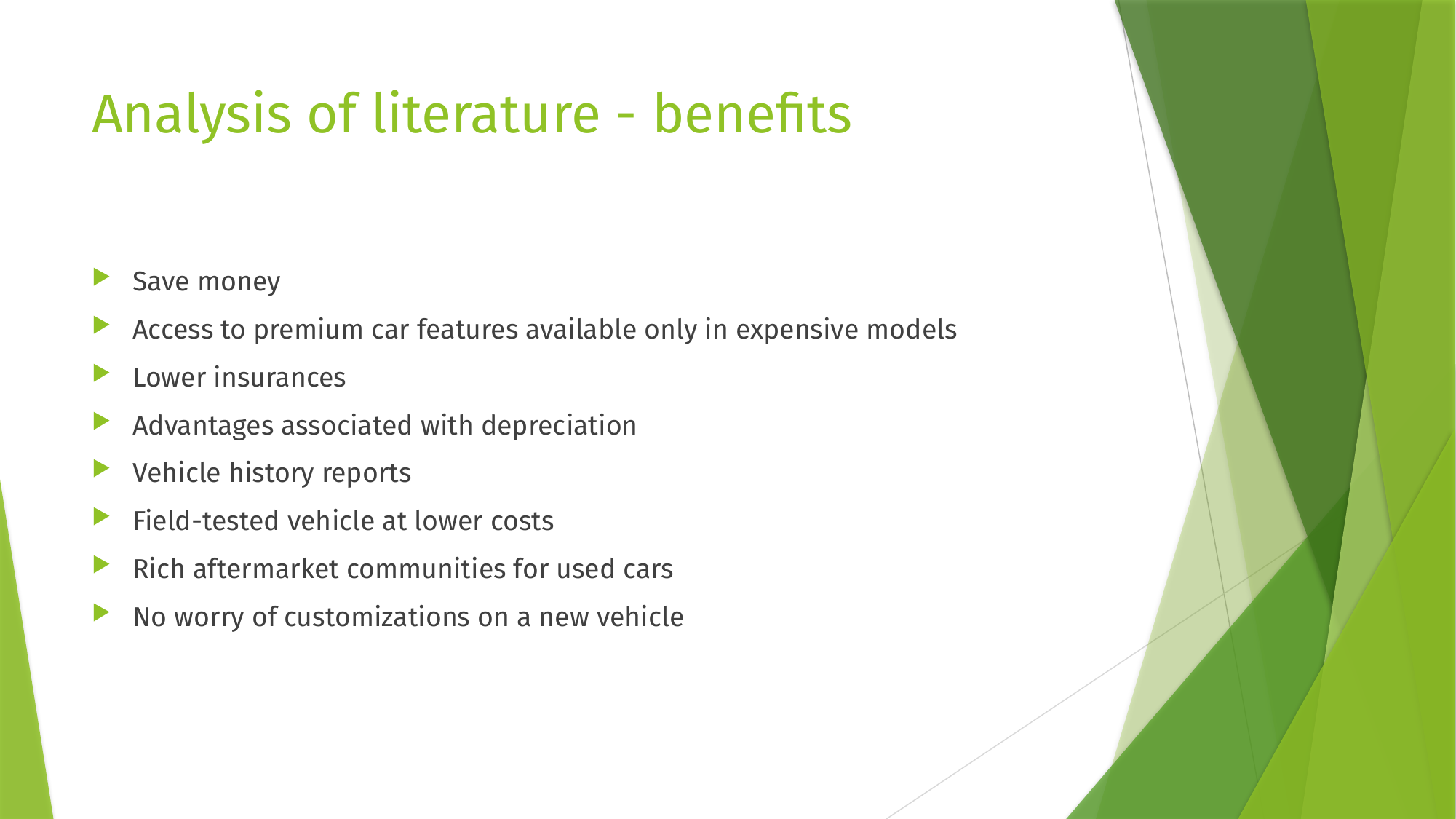

# Analysis of literature - benefits
Save money
Access to premium car features available only in expensive models
Lower insurances
Advantages associated with depreciation
Vehicle history reports
Field-tested vehicle at lower costs
Rich aftermarket communities for used cars
No worry of customizations on a new vehicle